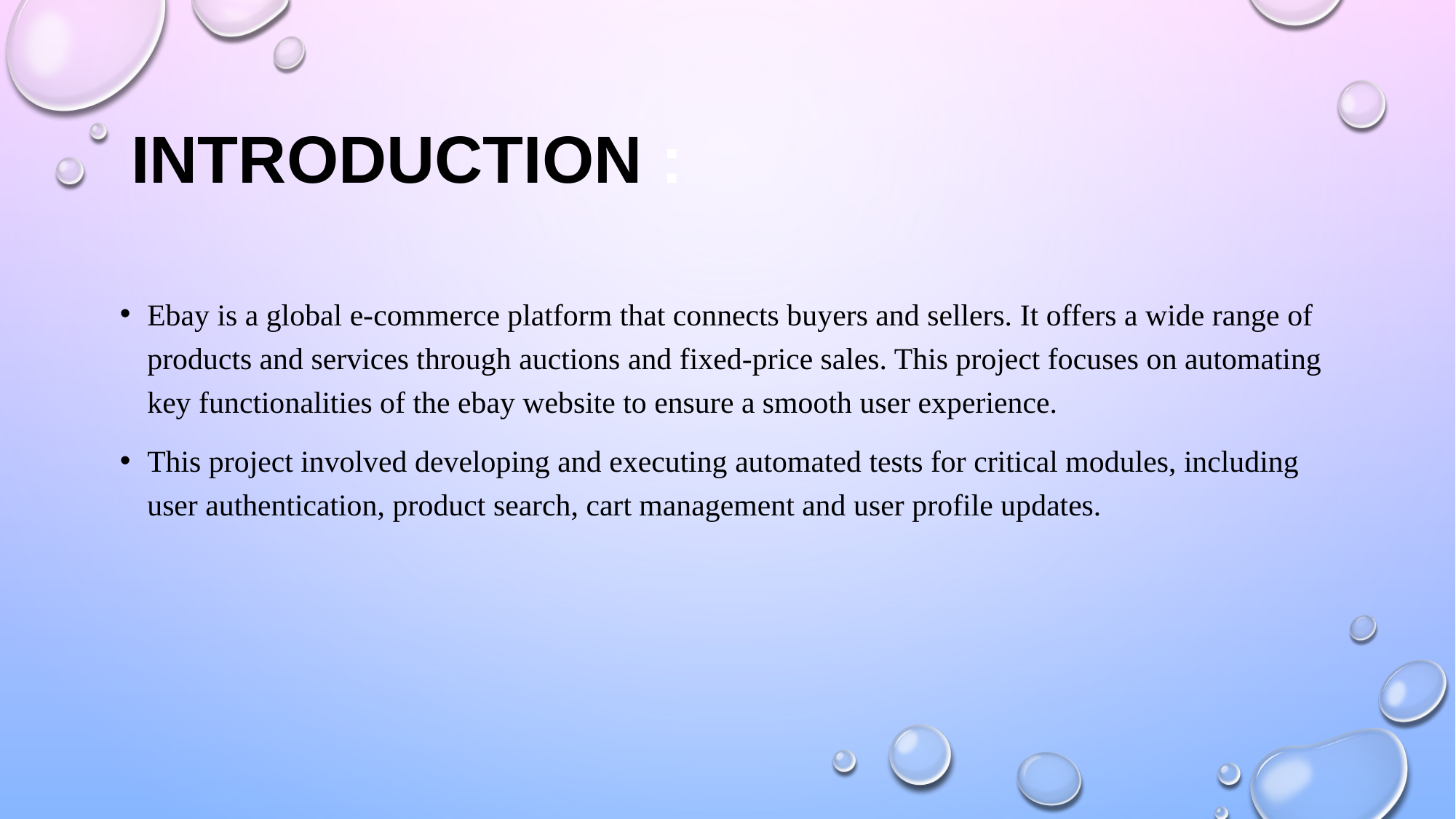

# Introduction :
Ebay is a global e-commerce platform that connects buyers and sellers. It offers a wide range of products and services through auctions and fixed-price sales. This project focuses on automating key functionalities of the ebay website to ensure a smooth user experience.
This project involved developing and executing automated tests for critical modules, including user authentication, product search, cart management and user profile updates.